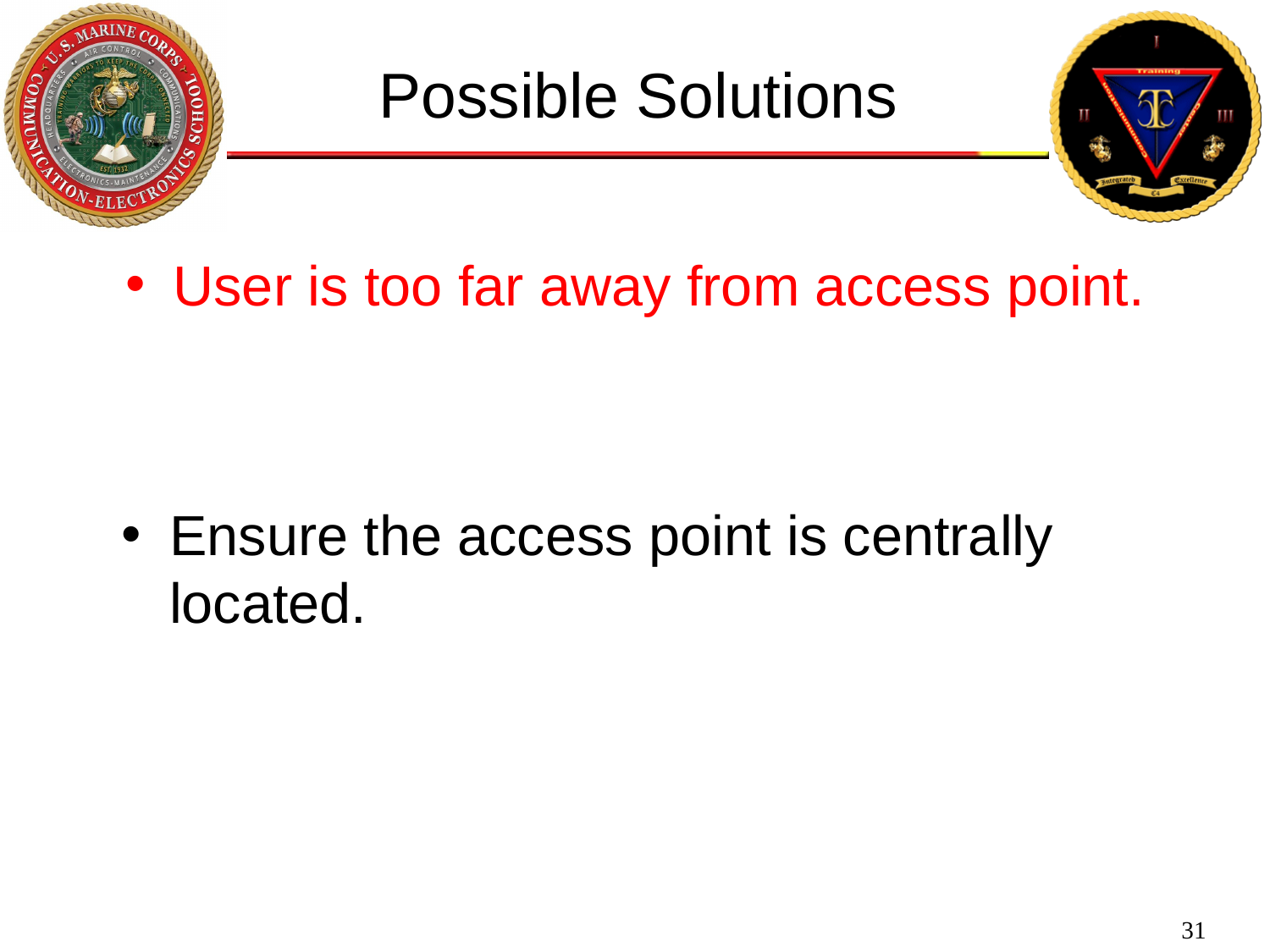

Possible Solutions
User is too far away from access point.

Ensure the access point is centrally located.